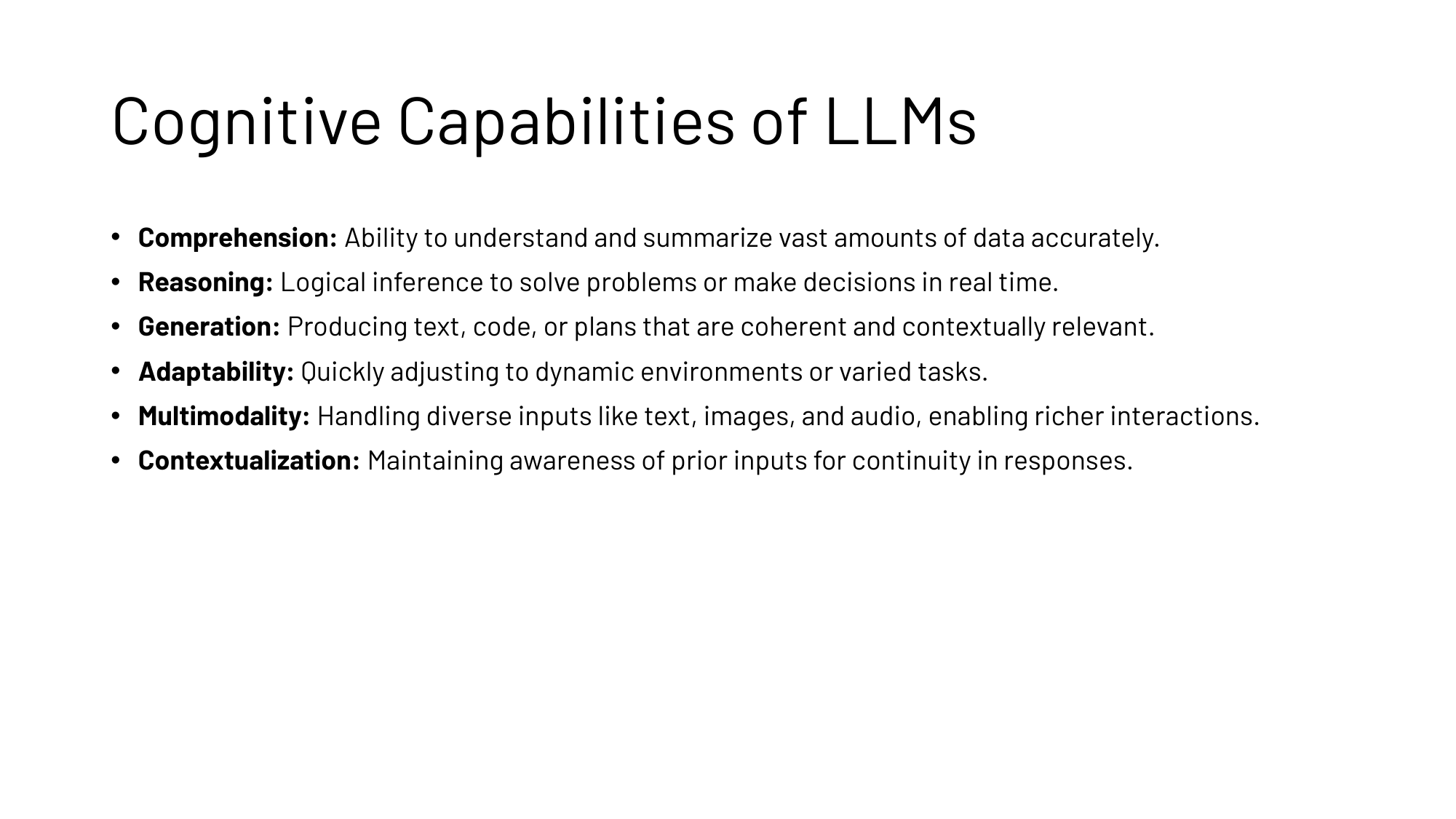

# Cognitive Capabilities of LLMs
Comprehension: Ability to understand and summarize vast amounts of data accurately.
Reasoning: Logical inference to solve problems or make decisions in real time.
Generation: Producing text, code, or plans that are coherent and contextually relevant.
Adaptability: Quickly adjusting to dynamic environments or varied tasks.
Multimodality: Handling diverse inputs like text, images, and audio, enabling richer interactions.
Contextualization: Maintaining awareness of prior inputs for continuity in responses.